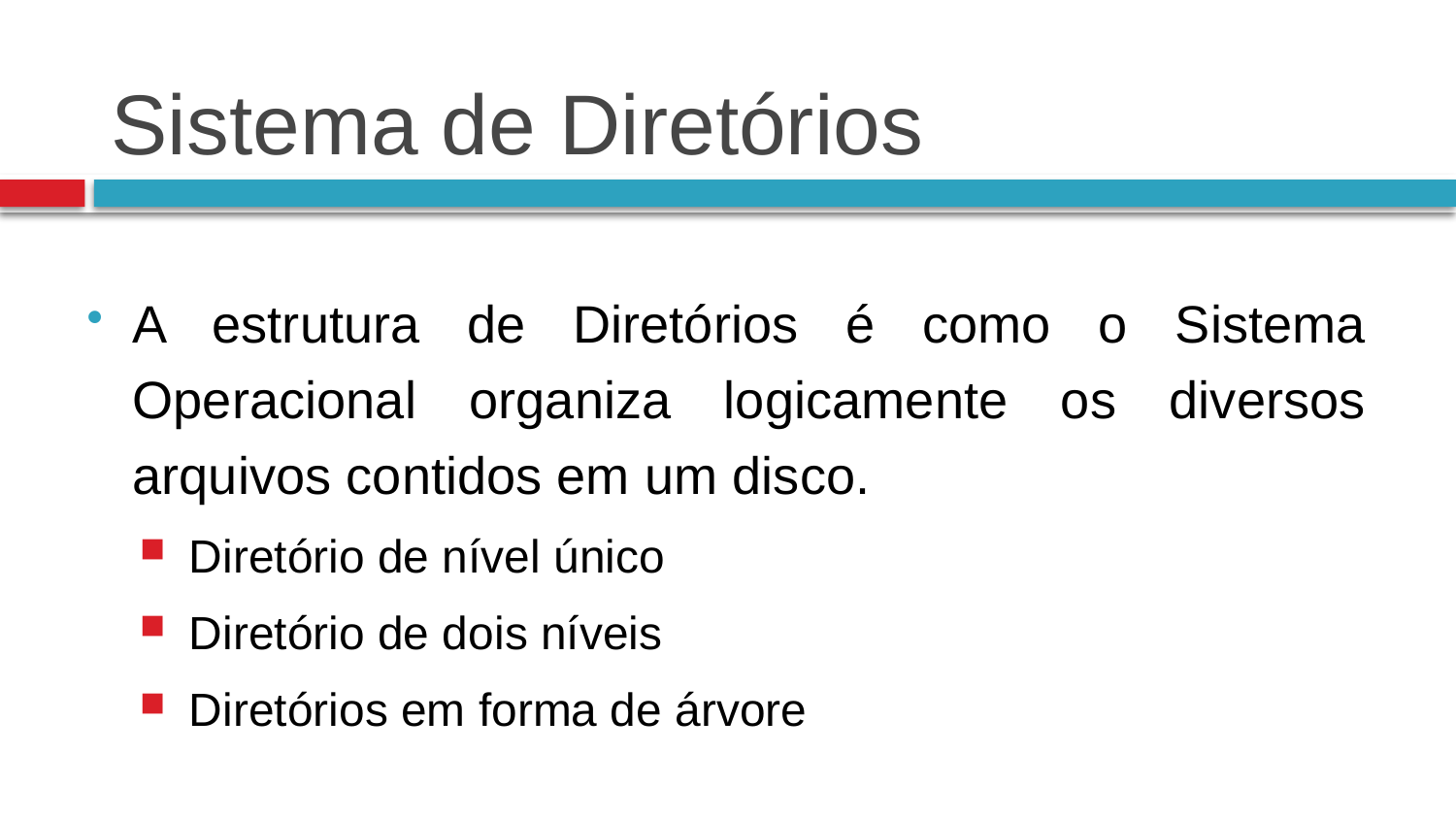

# Sistema de Diretórios
A estrutura de Diretórios é como o Sistema Operacional organiza logicamente os diversos arquivos contidos em um disco.
 Diretório de nível único
 Diretório de dois níveis
 Diretórios em forma de árvore